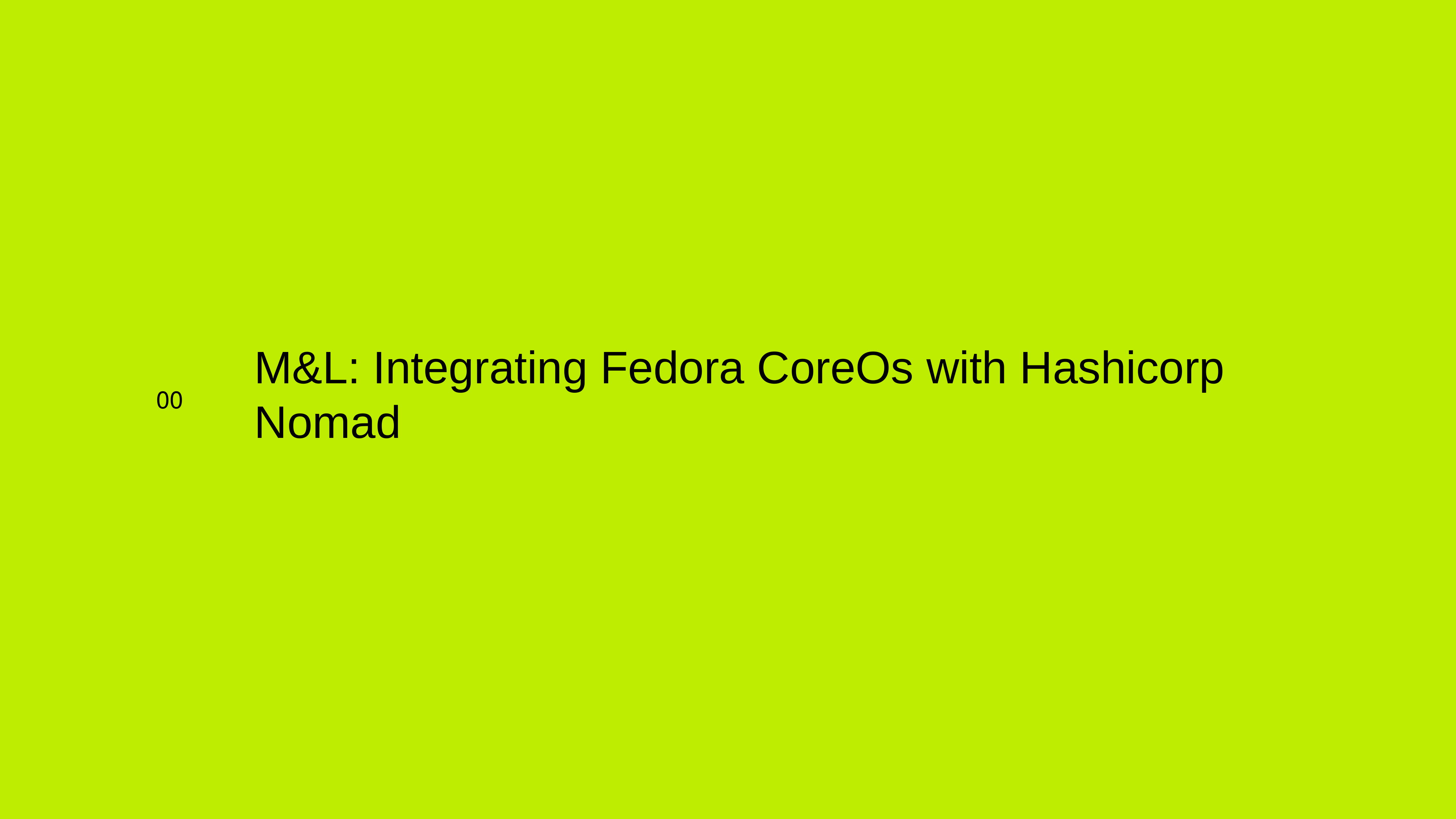

M&L: Integrating Fedora CoreOs with Hashicorp Nomad
00